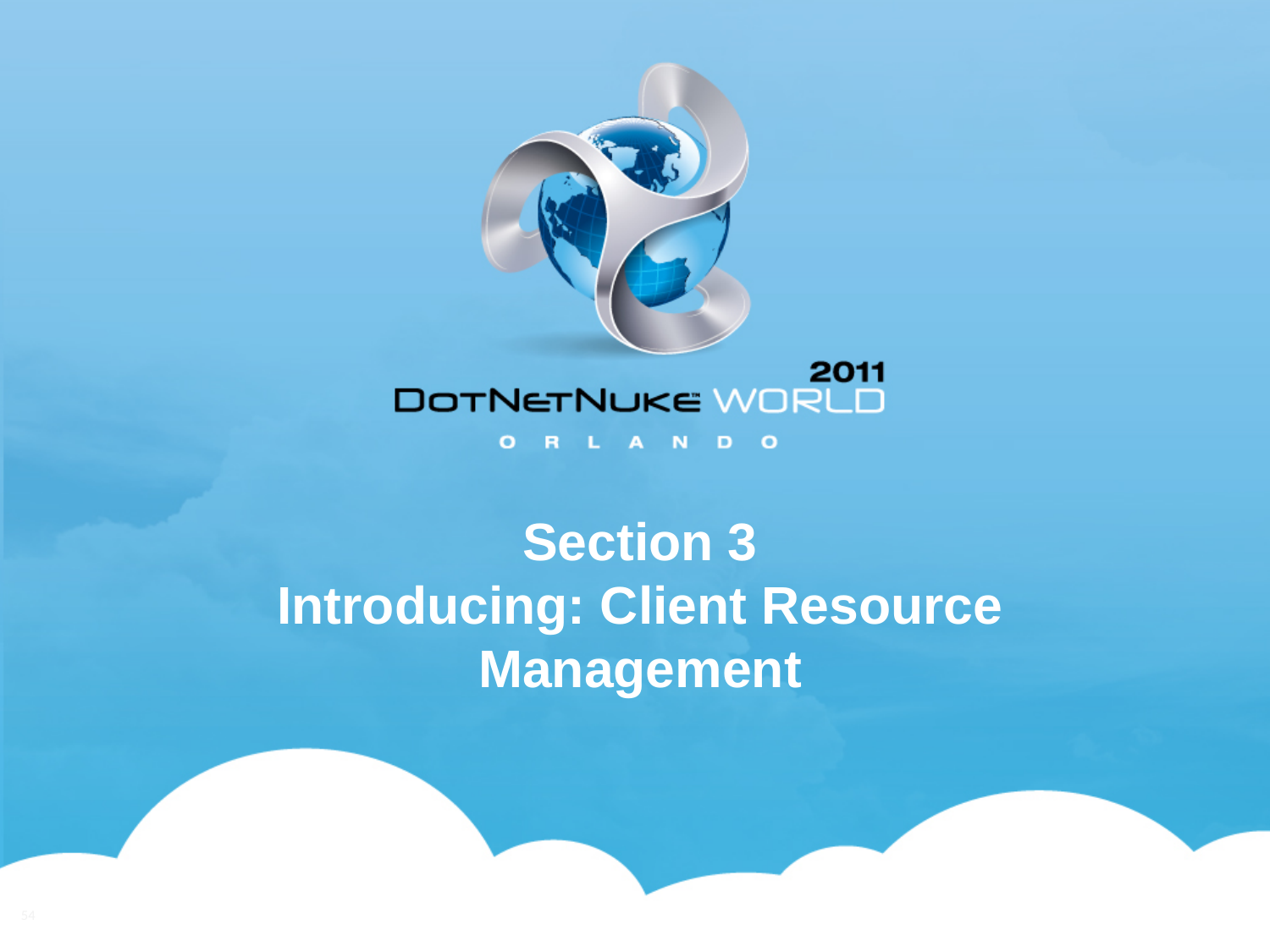

# Section 3 Introducing: Client Resource Management